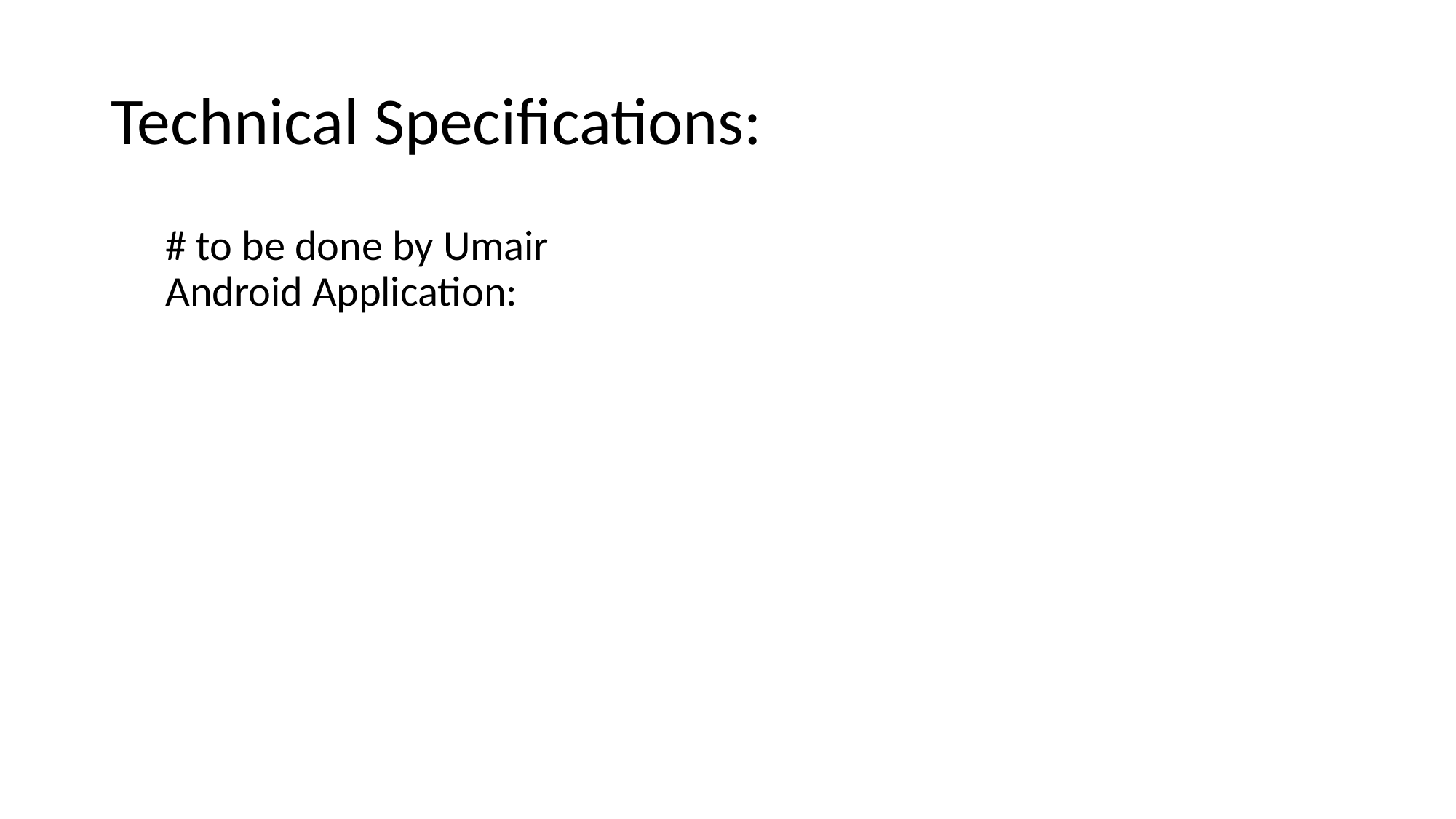

# Technical Specifications:
# to be done by Umair
Android Application: